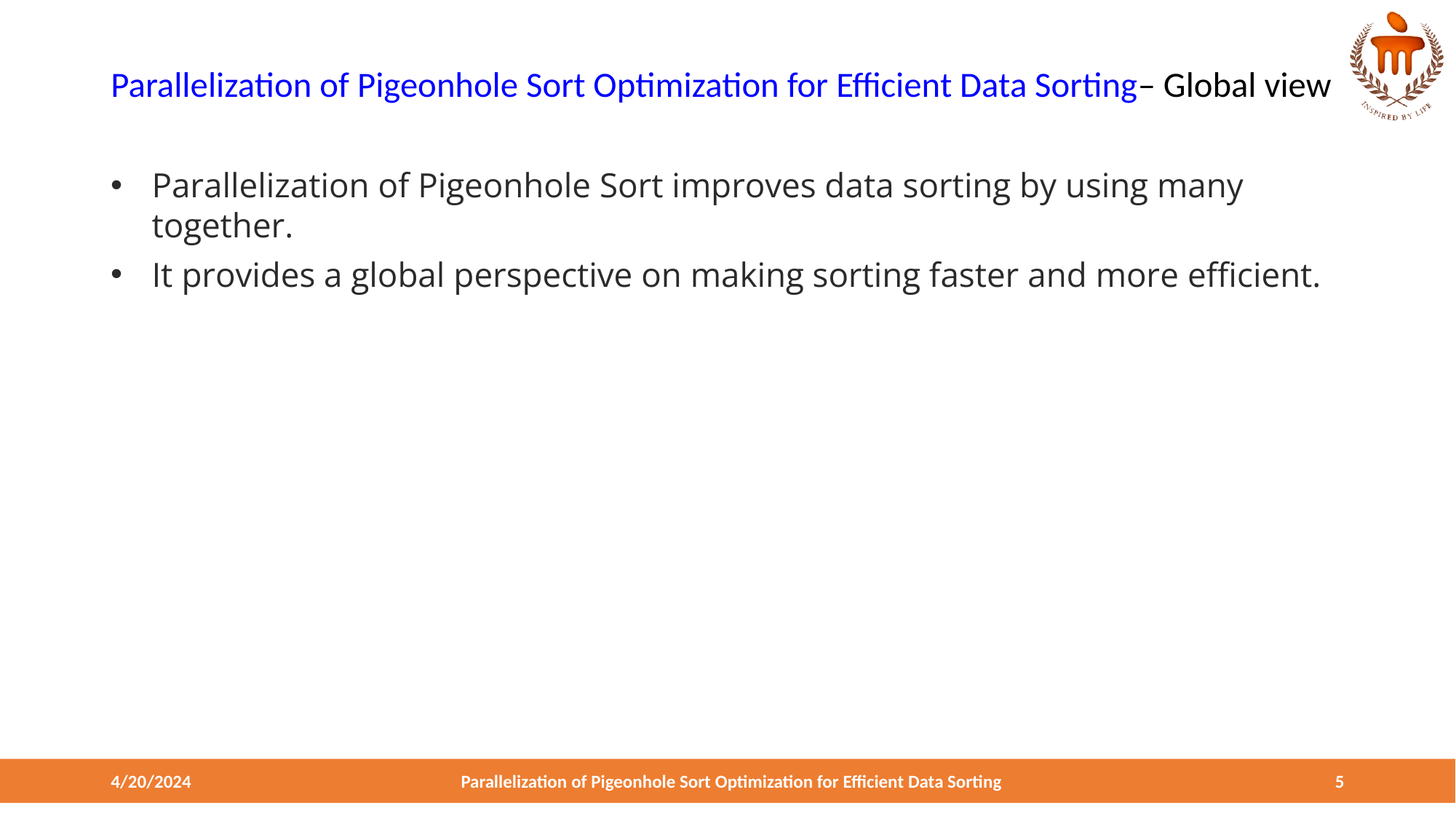

# Parallelization of Pigeonhole Sort Optimization for Efficient Data Sorting– Global view
Parallelization of Pigeonhole Sort improves data sorting by using many  together.
It provides a global perspective on making sorting faster and more efficient.
4/20/2024
Parallelization of Pigeonhole Sort Optimization for Efficient Data Sorting
5